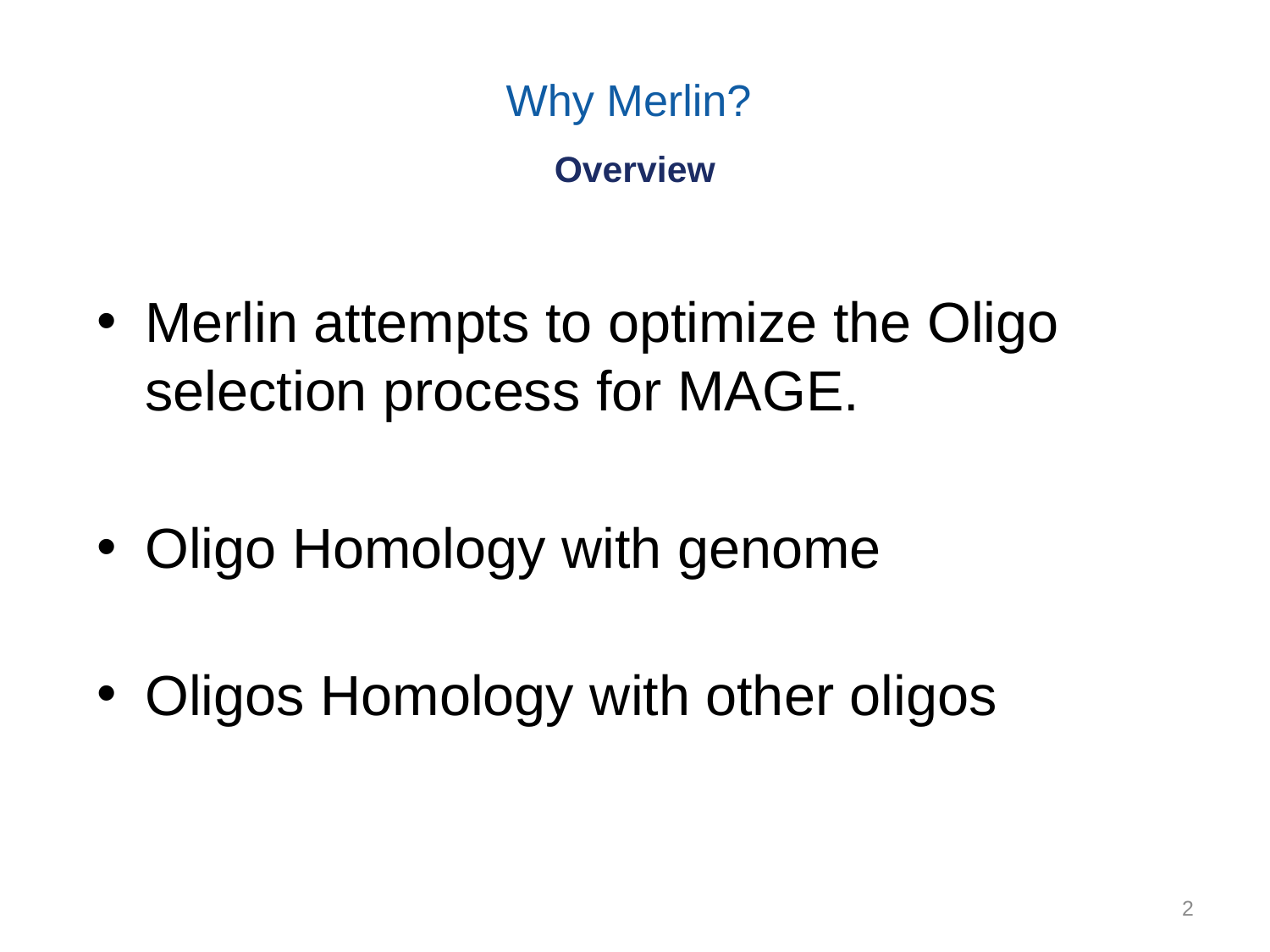

# Why Merlin? Overview
Merlin attempts to optimize the Oligo selection process for MAGE.

Oligo Homology with genome
Oligos Homology with other oligos

2